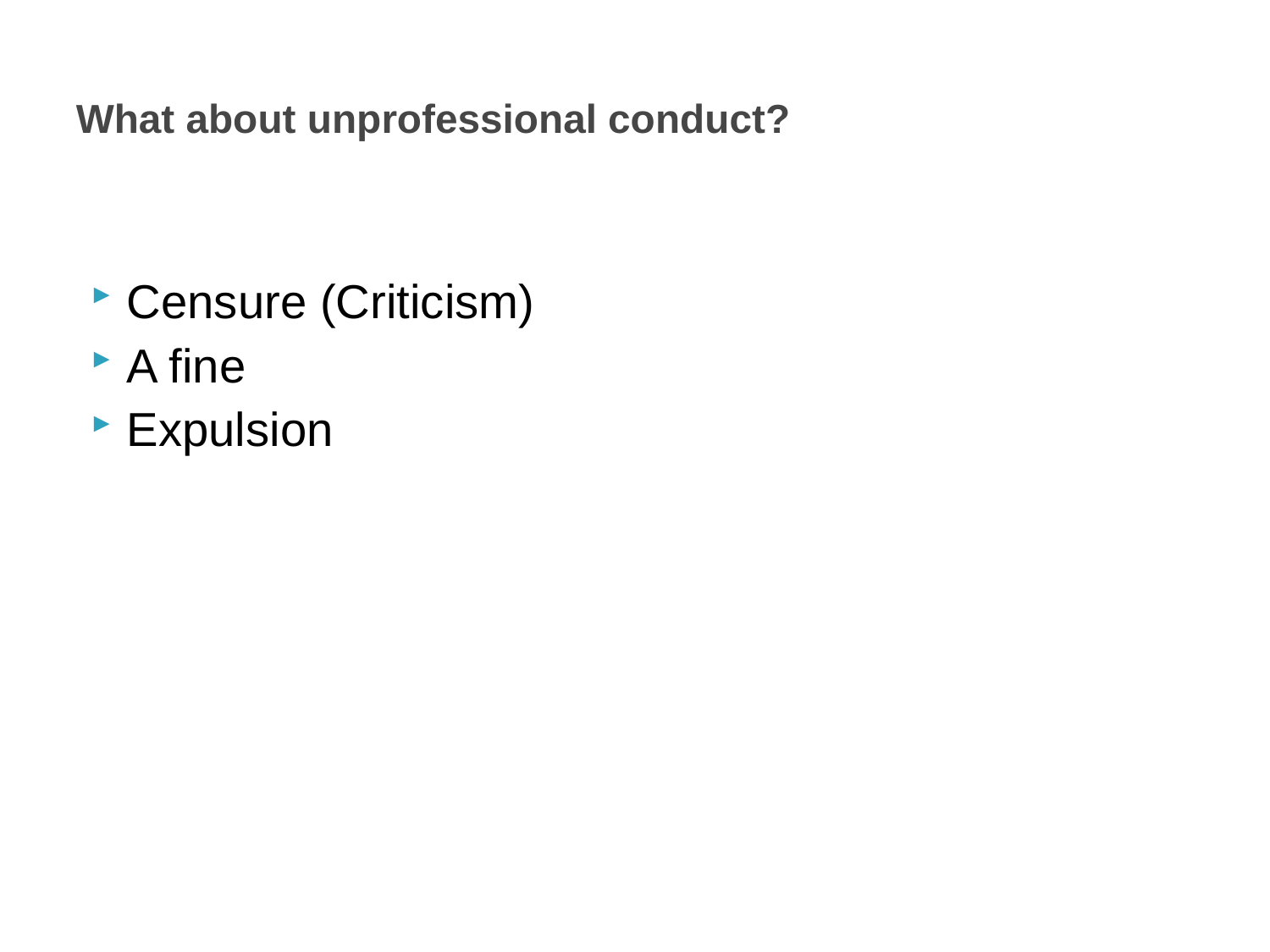

# What about unprofessional conduct?
Censure (Criticism)
A fine
Expulsion